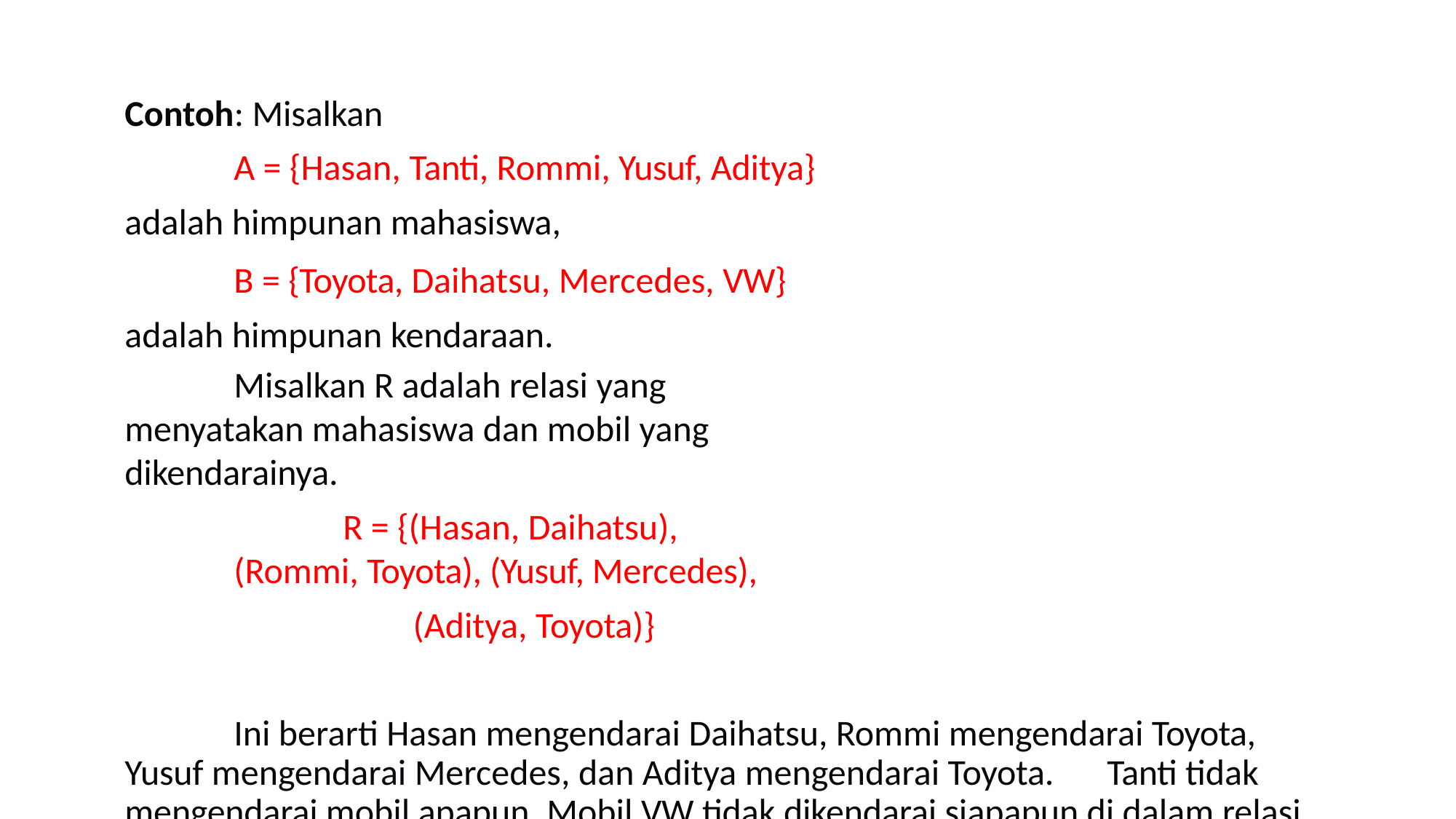

Contoh: Misalkan
A = {Hasan, Tanti, Rommi, Yusuf, Aditya} adalah himpunan mahasiswa,
B = {Toyota, Daihatsu, Mercedes, VW} adalah himpunan kendaraan.
Misalkan R adalah relasi yang menyatakan mahasiswa dan mobil yang dikendarainya.
R = {(Hasan, Daihatsu), (Rommi, Toyota), (Yusuf, Mercedes),
(Aditya, Toyota)}

Ini berarti Hasan mengendarai Daihatsu, Rommi mengendarai Toyota, Yusuf mengendarai Mercedes, dan Aditya mengendarai Toyota.	Tanti tidak mengendarai mobil apapun. Mobil VW tidak dikendarai siapapun di dalam relasi itu.